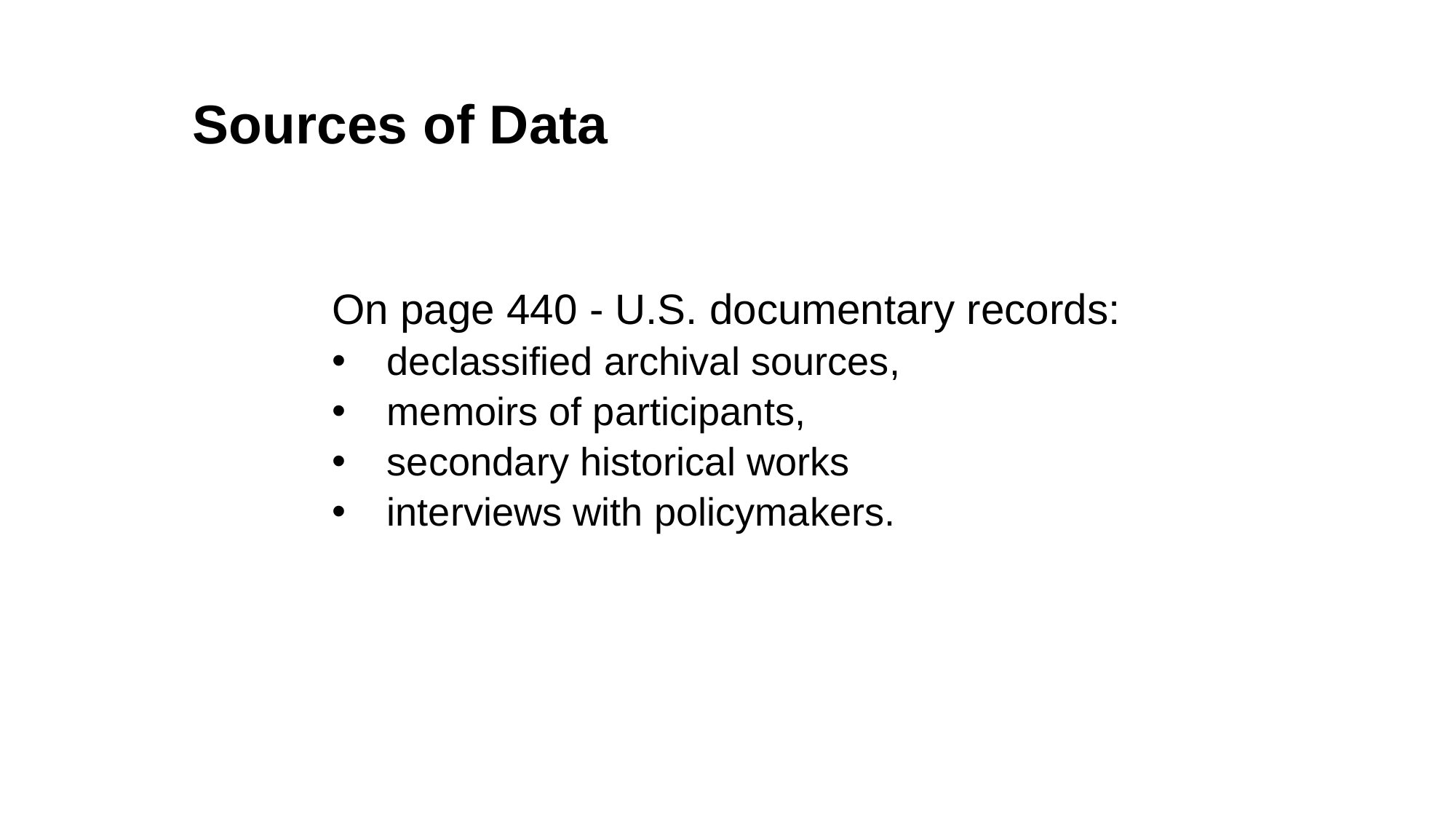

# Sources of Data
On page 440 - U.S. documentary records:
declassified archival sources,
memoirs of participants,
secondary historical works
interviews with policymakers.